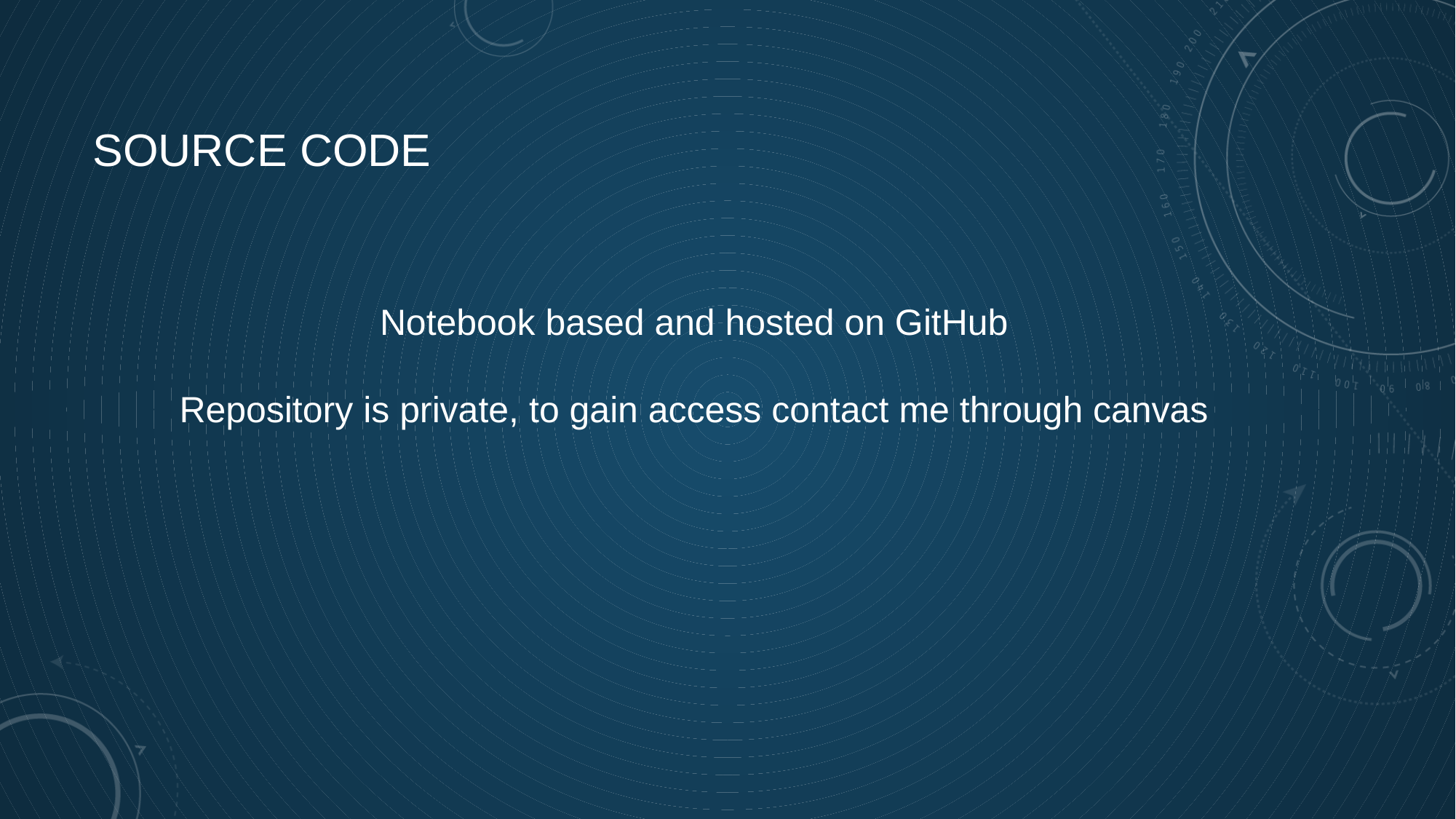

# Source Code
Notebook based and hosted on GitHub

Repository is private, to gain access contact me through canvas